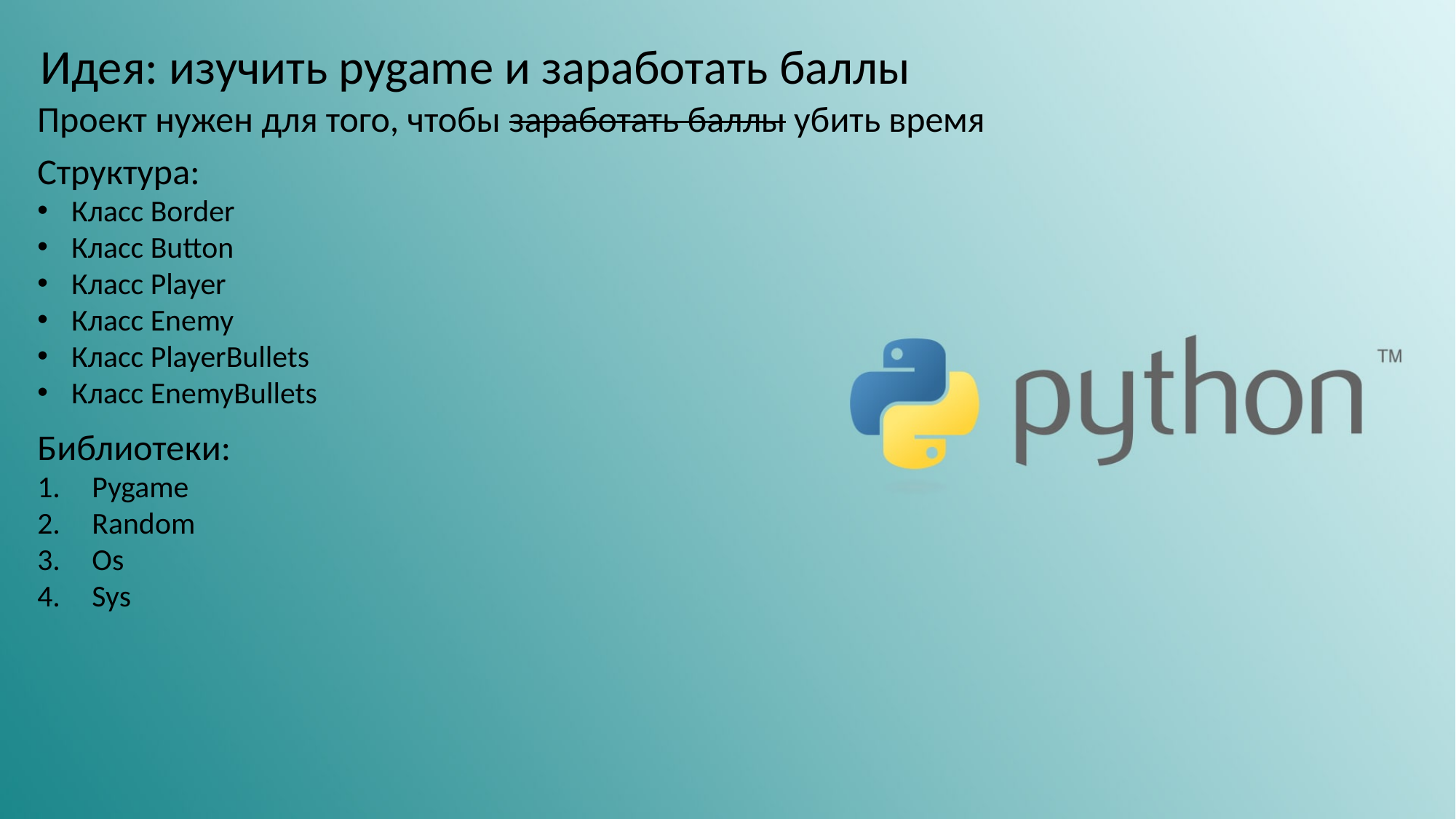

Идея: изучить pygame и заработать баллы
Проект нужен для того, чтобы заработать баллы убить время
Структура:
Класс Border
Класс Button
Класс Player
Класс Enemy
Класс PlayerBullets
Класс EnemyBullets
Библиотеки:
Pygame
Random
Os
Sys